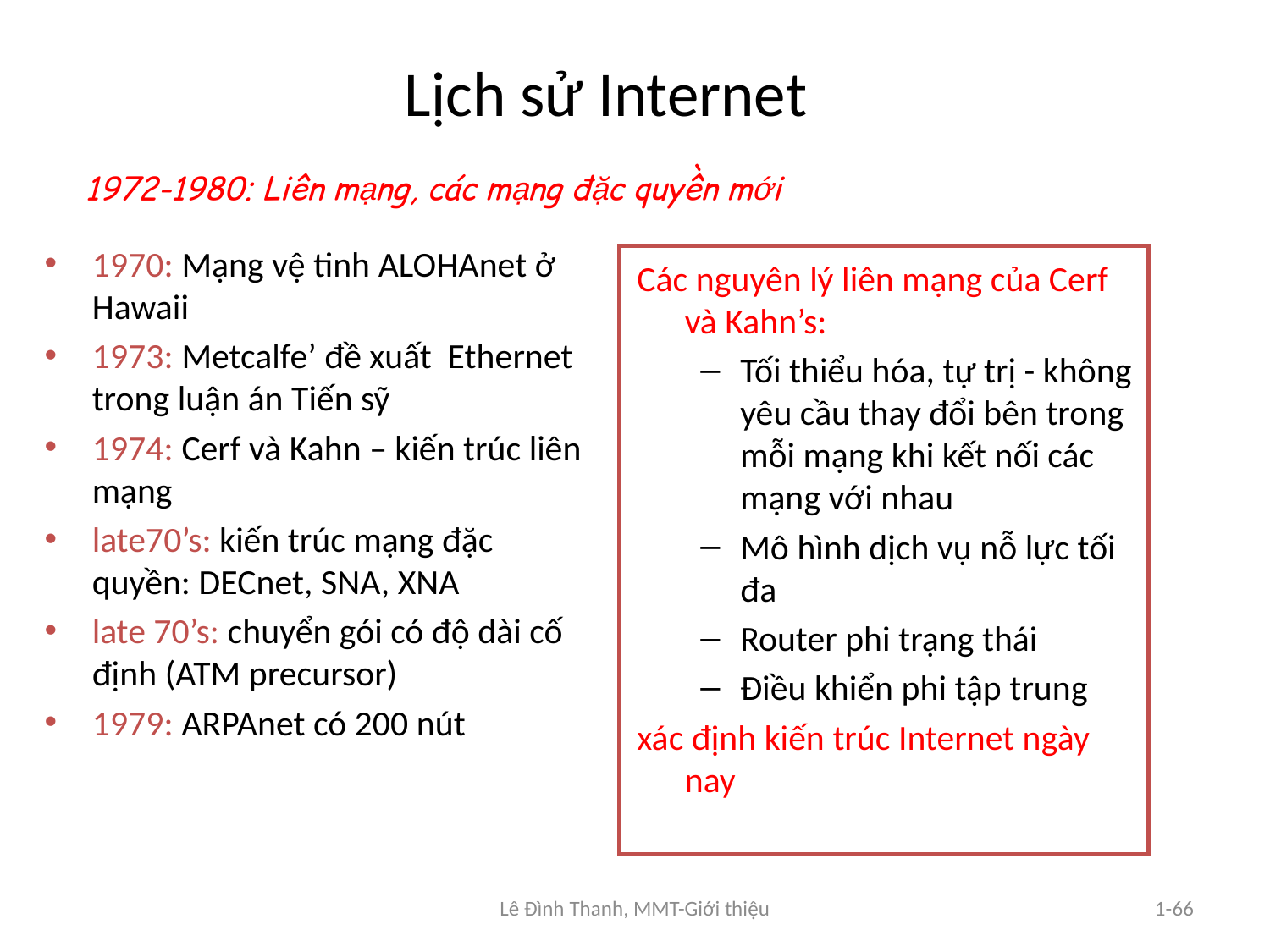

# Lịch sử Internet
1972-1980: Liên mạng, các mạng đặc quyền mới
1970: Mạng vệ tinh ALOHAnet ở Hawaii
1973: Metcalfe’ đề xuất  Ethernet trong luận án Tiến sỹ
1974: Cerf và Kahn – kiến trúc liên mạng
late70’s: kiến trúc mạng đặc quyền: DECnet, SNA, XNA
late 70’s: chuyển gói có độ dài cố định (ATM precursor)
1979: ARPAnet có 200 nút

Các nguyên lý liên mạng của Cerf và Kahn’s:
Tối thiểu hóa, tự trị - không yêu cầu thay đổi bên trong mỗi mạng khi kết nối các mạng với nhau
Mô hình dịch vụ nỗ lực tối đa
Router phi trạng thái
Điều khiển phi tập trung
xác định kiến trúc Internet ngày nay
Lê Đình Thanh, MMT-Giới thiệu
1-66